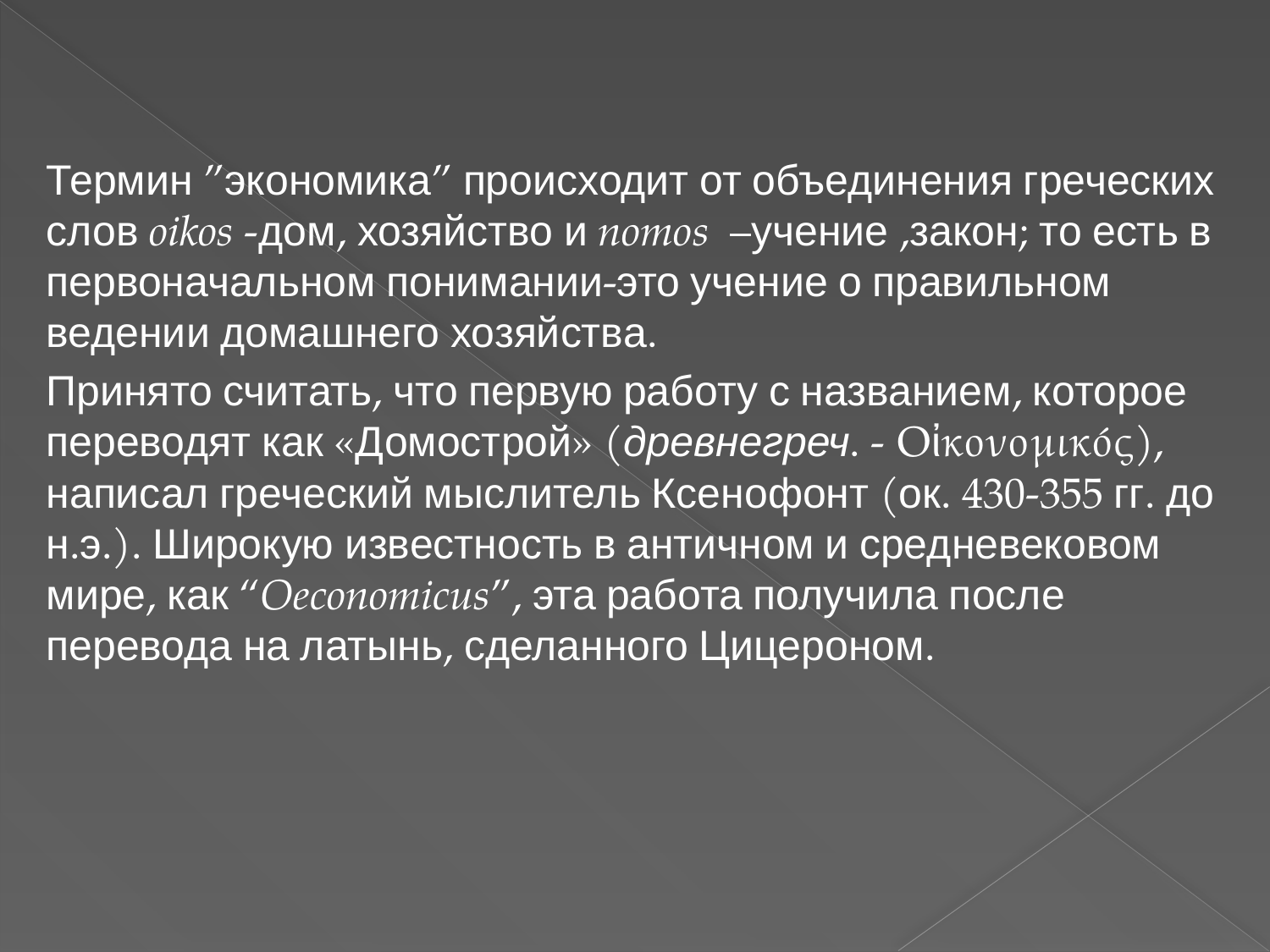

Термин ”экономика” происходит от объединения греческих слов oikos -дом, хозяйство и nomos  –учение ,закон; то есть в первоначальном понимании-это учение о правильном ведении домашнего хозяйства.
Принято считать, что первую работу с названием, которое переводят как «Домострой» (древнегреч. - Οἰκονομικός), написал греческий мыслитель Ксенофонт (ок. 430-355 гг. до н.э.). Широкую известность в античном и средневековом мире, как “Oeconomicus”, эта работа получила после перевода на латынь, сделанного Цицероном.